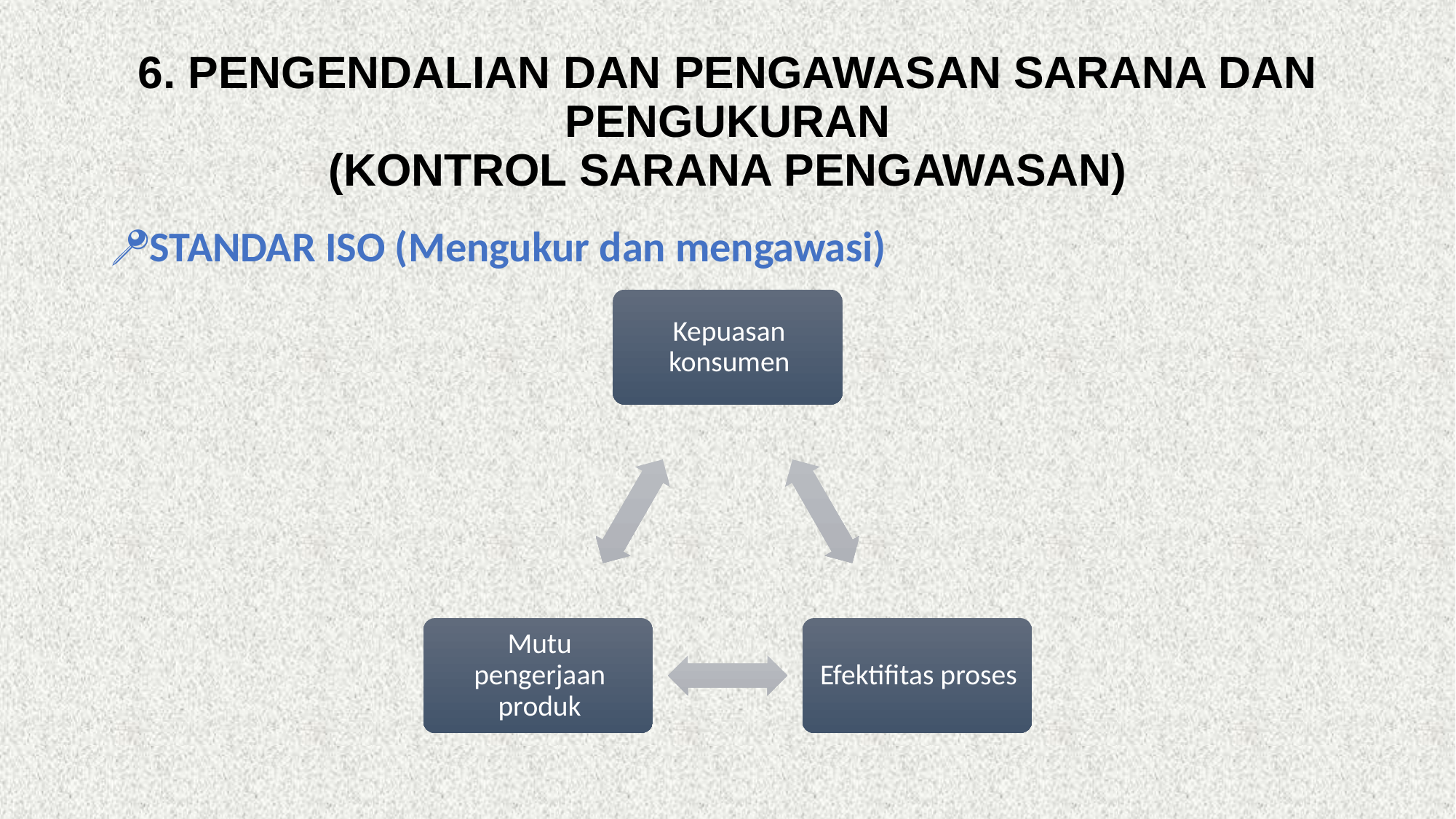

# 6. PENGENDALIAN DAN PENGAWASAN SARANA DAN PENGUKURAN (KONTROL SARANA PENGAWASAN)
STANDAR ISO (Mengukur dan mengawasi)

Kepuasan konsumen

Efektifitas proses

Mutu pengerjaan produk